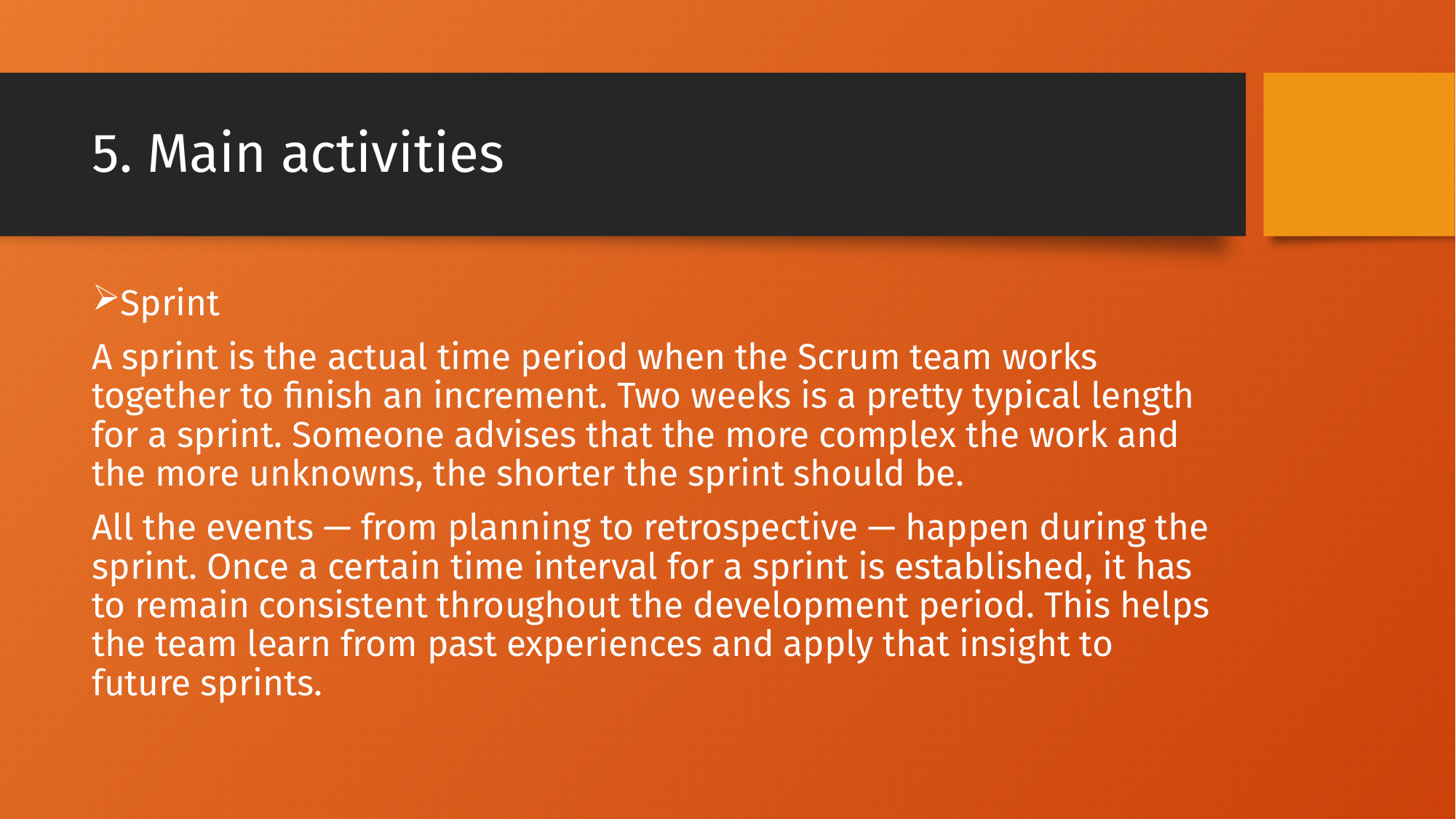

# 5. Main activities
Sprint
A sprint is the actual time period when the Scrum team works together to finish an increment. Two weeks is a pretty typical length for a sprint. Someone advises that the more complex the work and the more unknowns, the shorter the sprint should be.
All the events — from planning to retrospective — happen during the sprint. Once a certain time interval for a sprint is established, it has to remain consistent throughout the development period. This helps the team learn from past experiences and apply that insight to future sprints.